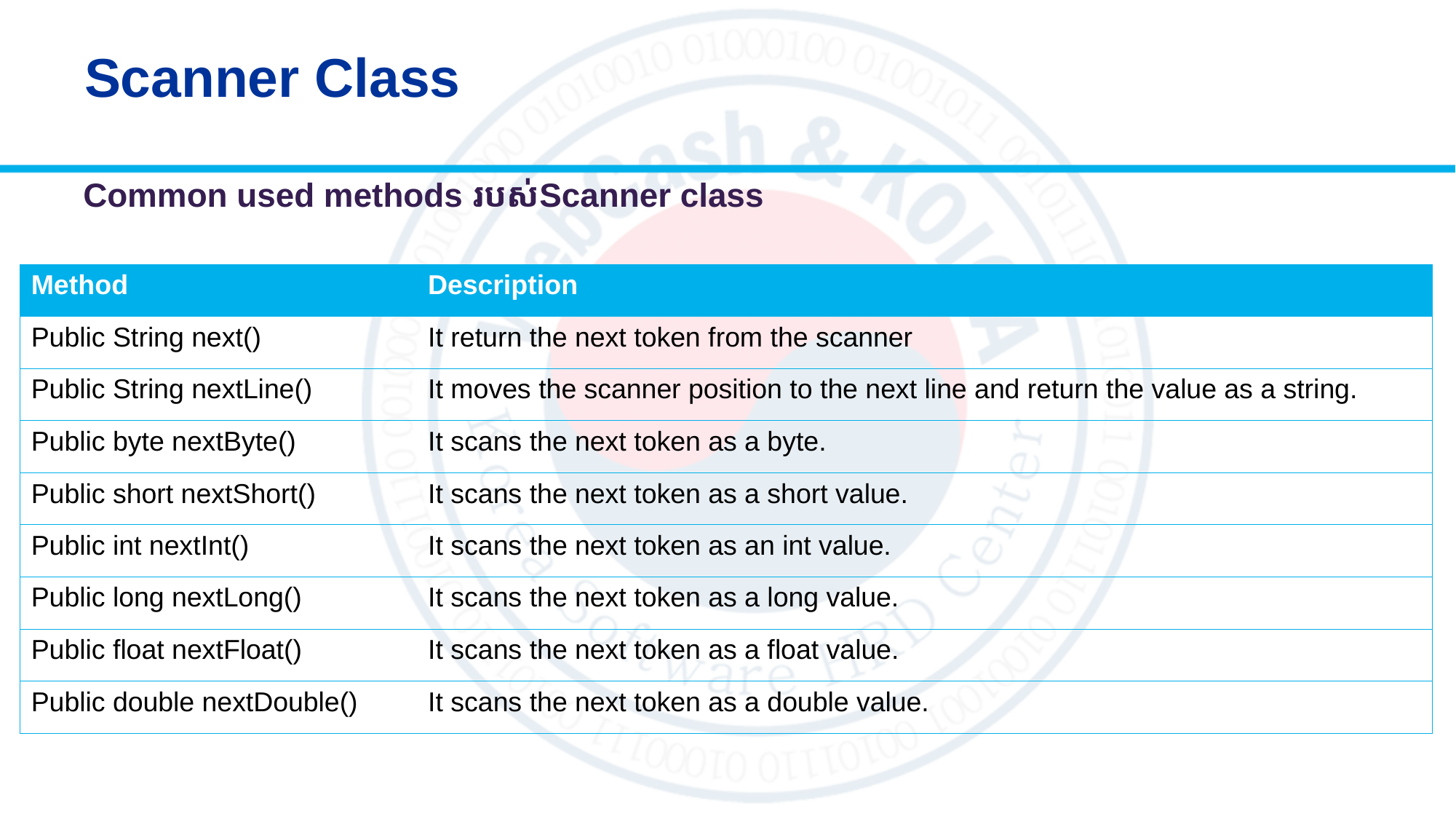

# Scanner Class
Common used methods របស់​Scanner class
| Method | Description |
| --- | --- |
| Public String next() | It return the next token from the scanner |
| Public String nextLine() | It moves the scanner position to the next line and return the value as a string. |
| Public byte nextByte() | It scans the next token as a byte. |
| Public short nextShort() | It scans the next token as a short value. |
| Public int nextInt() | It scans the next token as an int value. |
| Public long nextLong() | It scans the next token as a long value. |
| Public float nextFloat() | It scans the next token as a float value. |
| Public double nextDouble() | It scans the next token as a double value. |